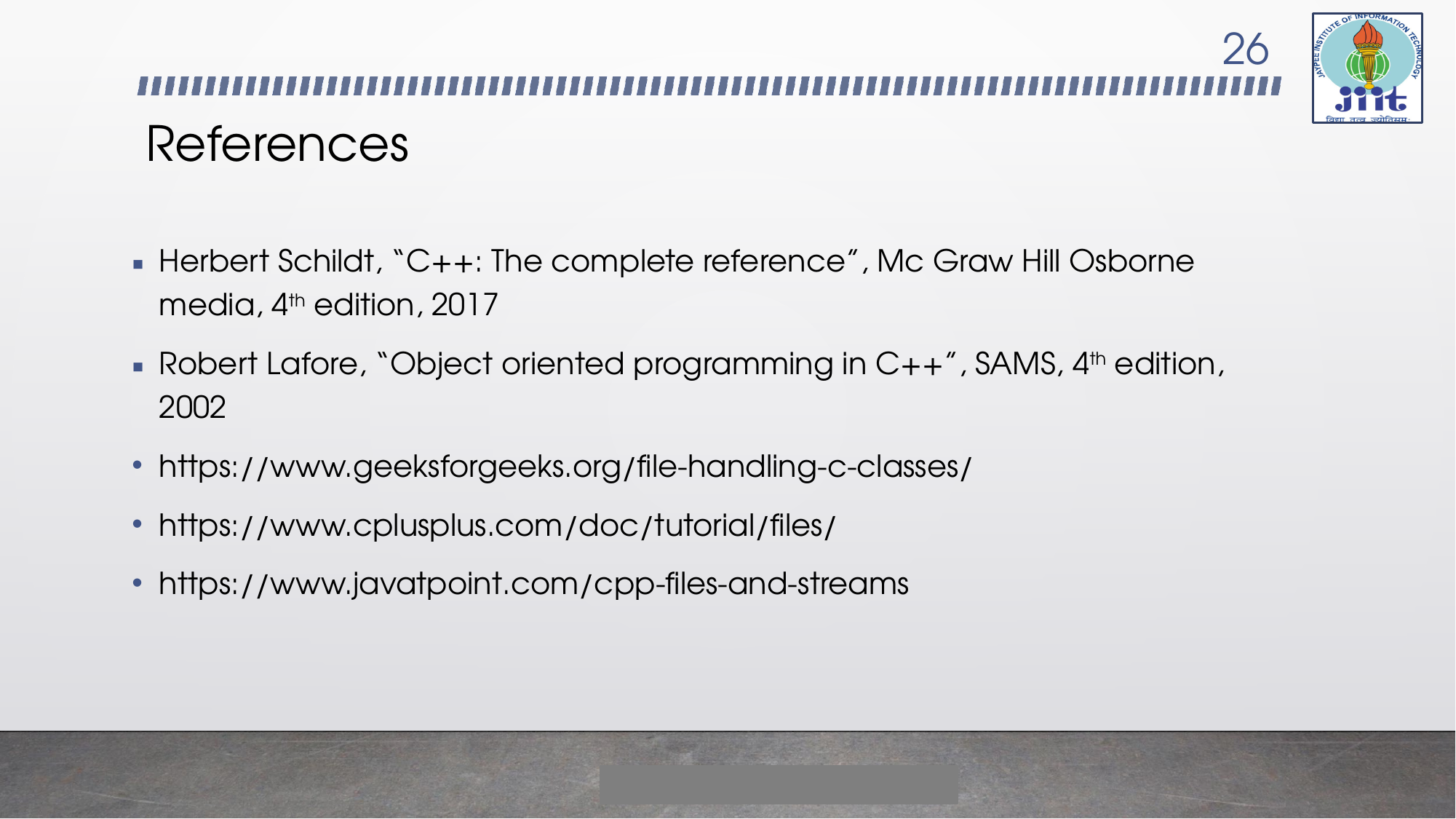

26
# References
Herbert Schildt, “C++: The complete reference”, Mc Graw Hill Osborne media, 4th edition, 2017
Robert Lafore, “Object oriented programming in C++”, SAMS, 4th edition, 2002
https://www.geeksforgeeks.org/file-handling-c-classes/
https://www.cplusplus.com/doc/tutorial/files/
https://www.javatpoint.com/cpp-files-and-streams